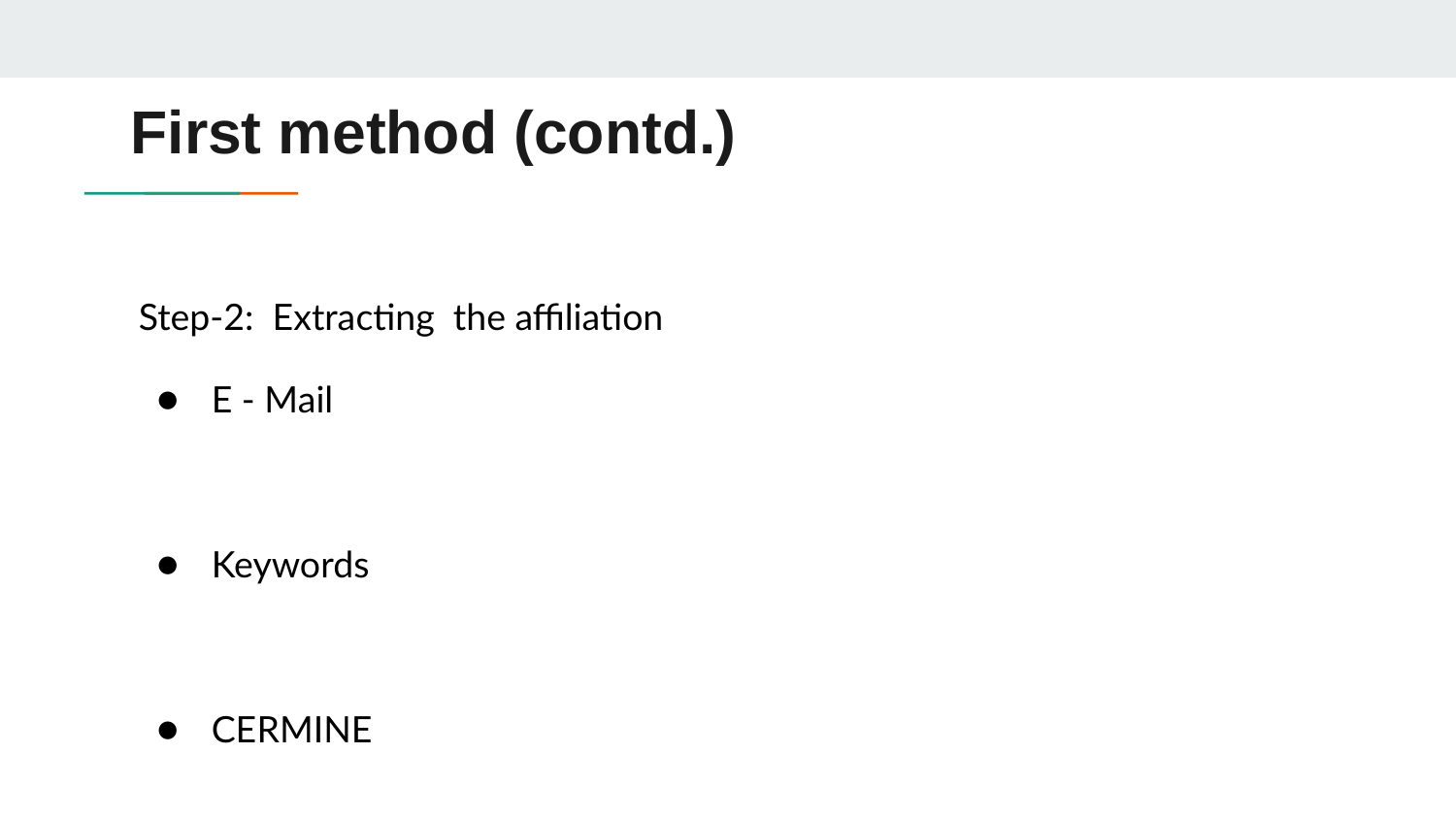

# First method (contd.)
Step-2:  Extracting  the affiliation
E - Mail

Keywords

CERMINE